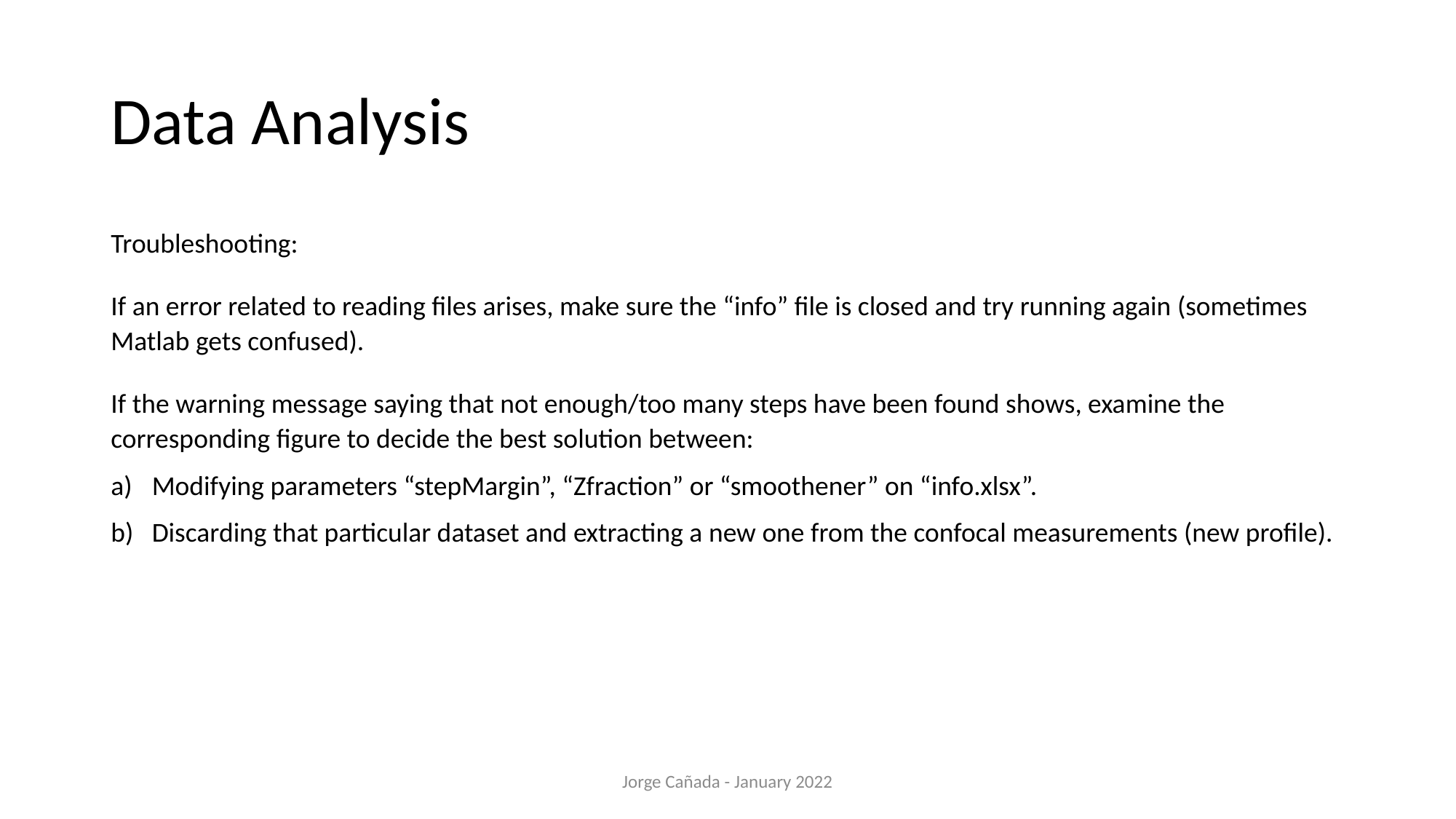

# Data Analysis
Troubleshooting:
If an error related to reading files arises, make sure the “info” file is closed and try running again (sometimes Matlab gets confused).
If the warning message saying that not enough/too many steps have been found shows, examine the corresponding figure to decide the best solution between:
Modifying parameters “stepMargin”, “Zfraction” or “smoothener” on “info.xlsx”.
Discarding that particular dataset and extracting a new one from the confocal measurements (new profile).
Jorge Cañada - January 2022